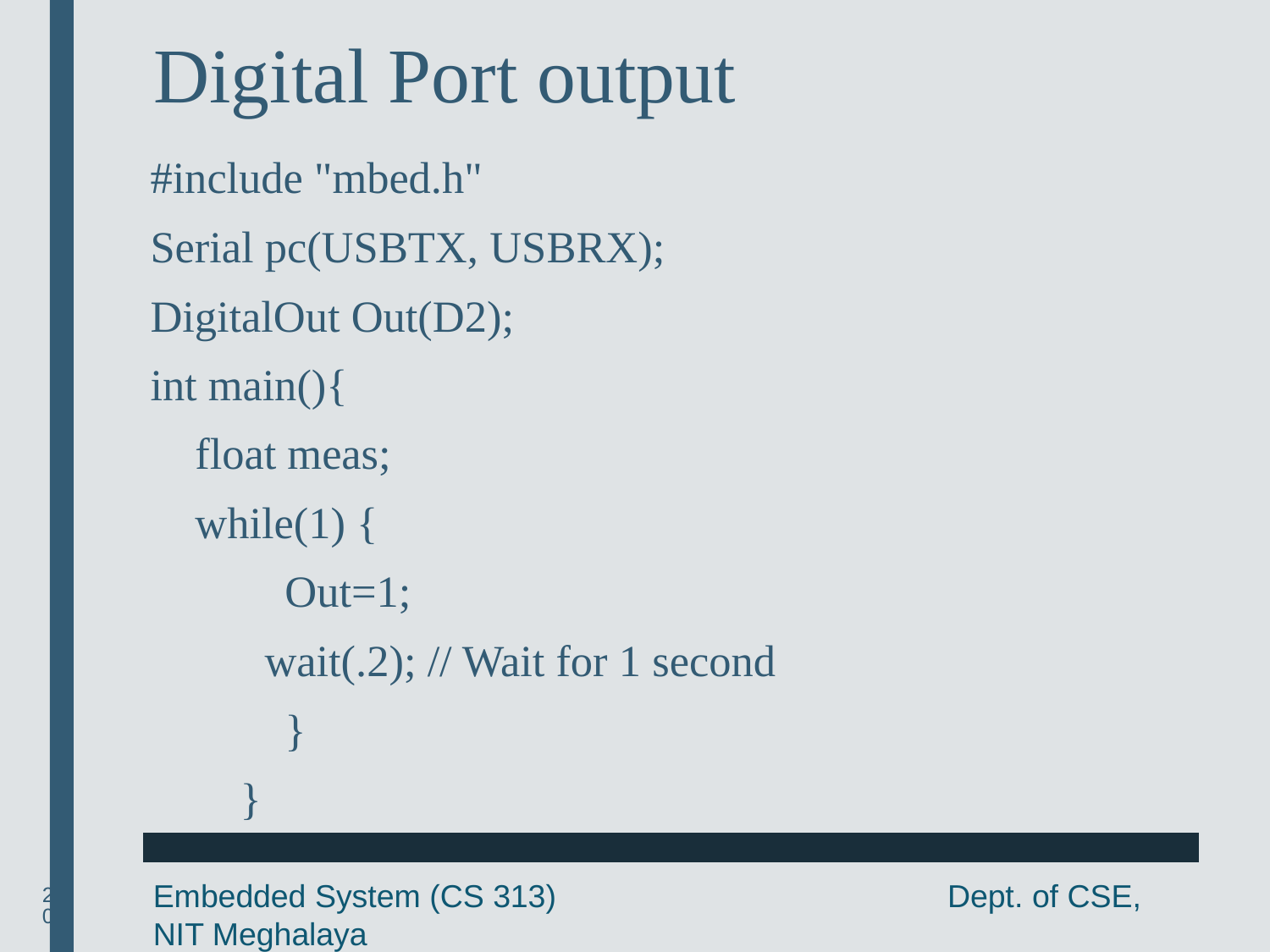

# Digital Port output
#include "mbed.h"
Serial pc(USBTX, USBRX);
DigitalOut Out(D2);
int main(){
    float meas;
    while(1) {
            Out=1;
	wait(.2); // Wait for 1 second
            }
        }
20